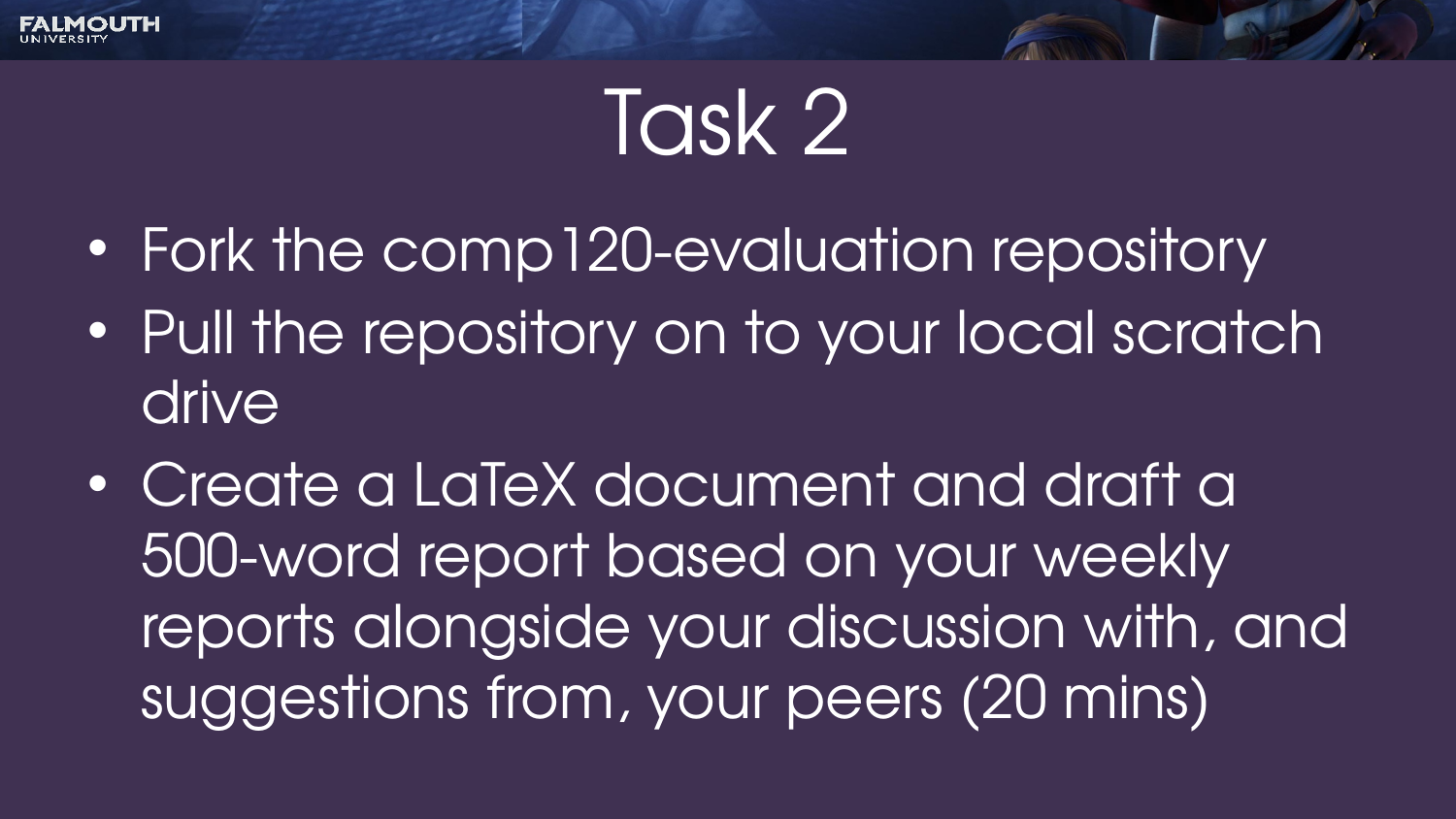

# Task 2
Fork the comp120-evaluation repository
Pull the repository on to your local scratch drive
Create a LaTeX document and draft a 500-word report based on your weekly reports alongside your discussion with, and suggestions from, your peers (20 mins)